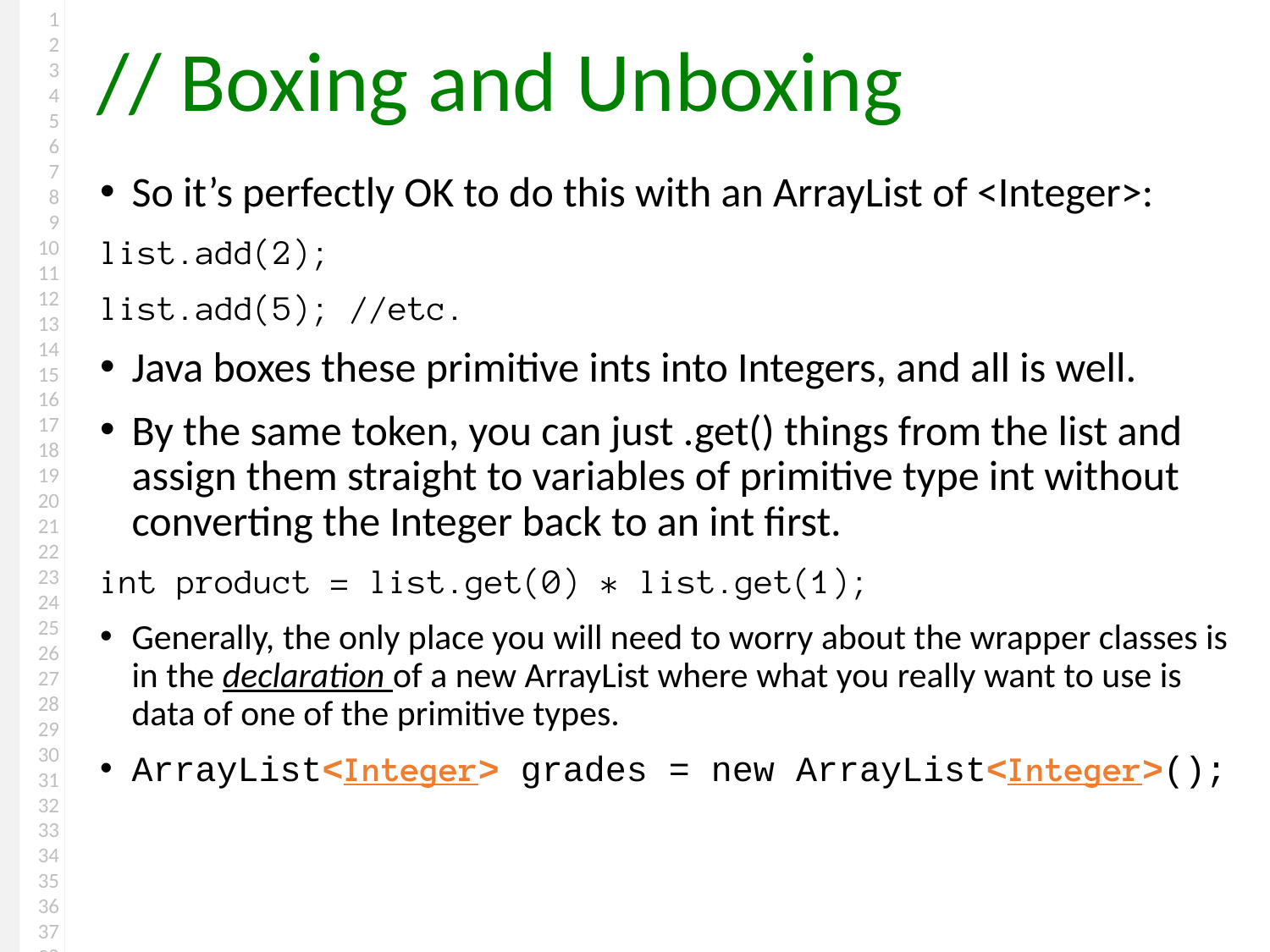

# Boxing and Unboxing
So it’s perfectly OK to do this with an ArrayList of <Integer>:
list.add(2);
list.add(5); //etc.
Java boxes these primitive ints into Integers, and all is well.
By the same token, you can just .get() things from the list and assign them straight to variables of primitive type int without converting the Integer back to an int first.
int product = list.get(0) * list.get(1);
Generally, the only place you will need to worry about the wrapper classes is in the declaration of a new ArrayList where what you really want to use is data of one of the primitive types.
ArrayList<Integer> grades = new ArrayList<Integer>();